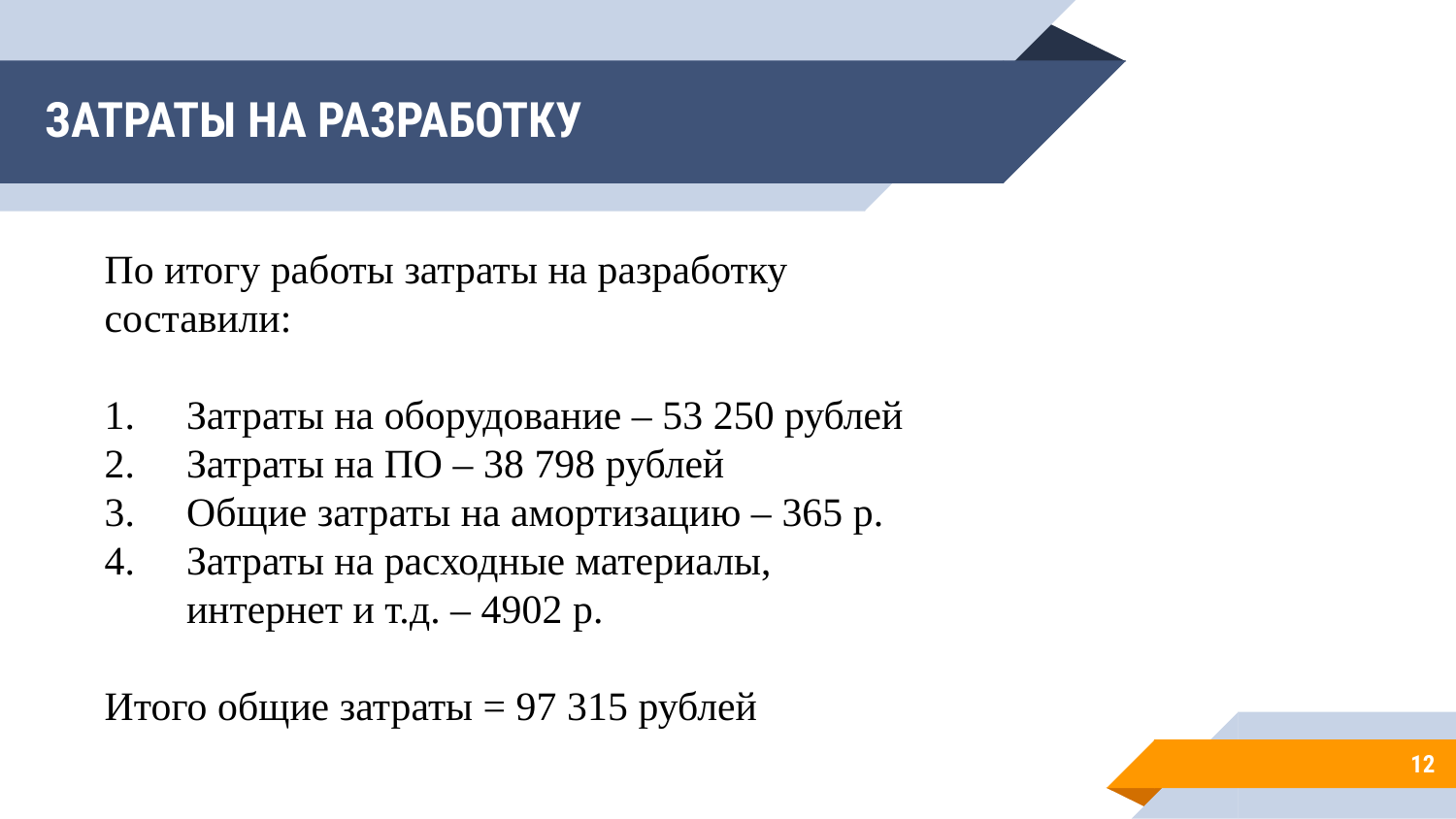

# ЗАТРАТЫ НА РАЗРАБОТКУ
По итогу работы затраты на разработку составили:

Затраты на оборудование – 53 250 рублей
Затраты на ПО – 38 798 рублей
Общие затраты на амортизацию – 365 р.
Затраты на расходные материалы, интернет и т.д. – 4902 р.

Итого общие затраты = 97 315 рублей

12